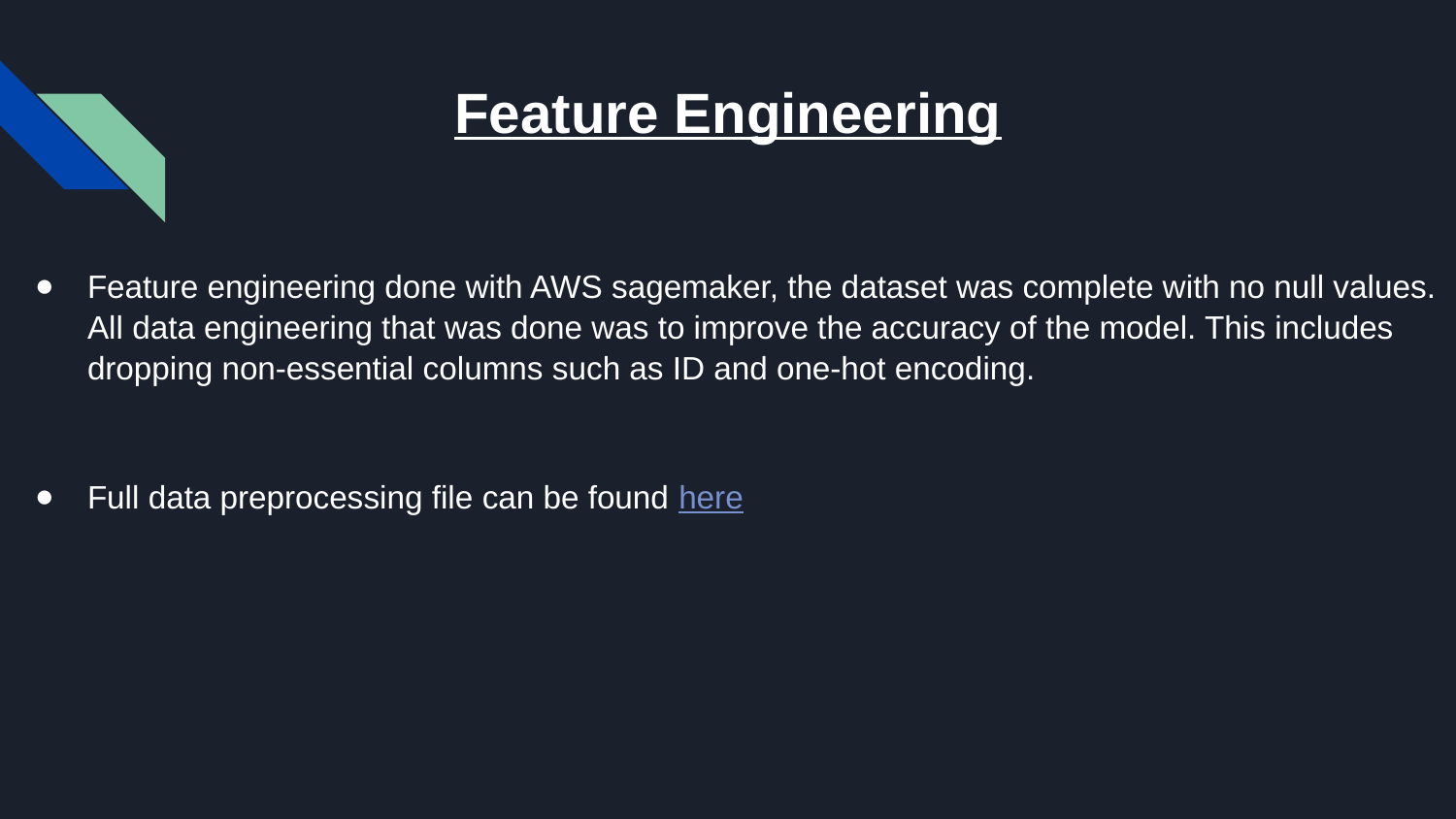

# Feature Engineering
Feature engineering done with AWS sagemaker, the dataset was complete with no null values. All data engineering that was done was to improve the accuracy of the model. This includes dropping non-essential columns such as ID and one-hot encoding.

Full data preprocessing file can be found here